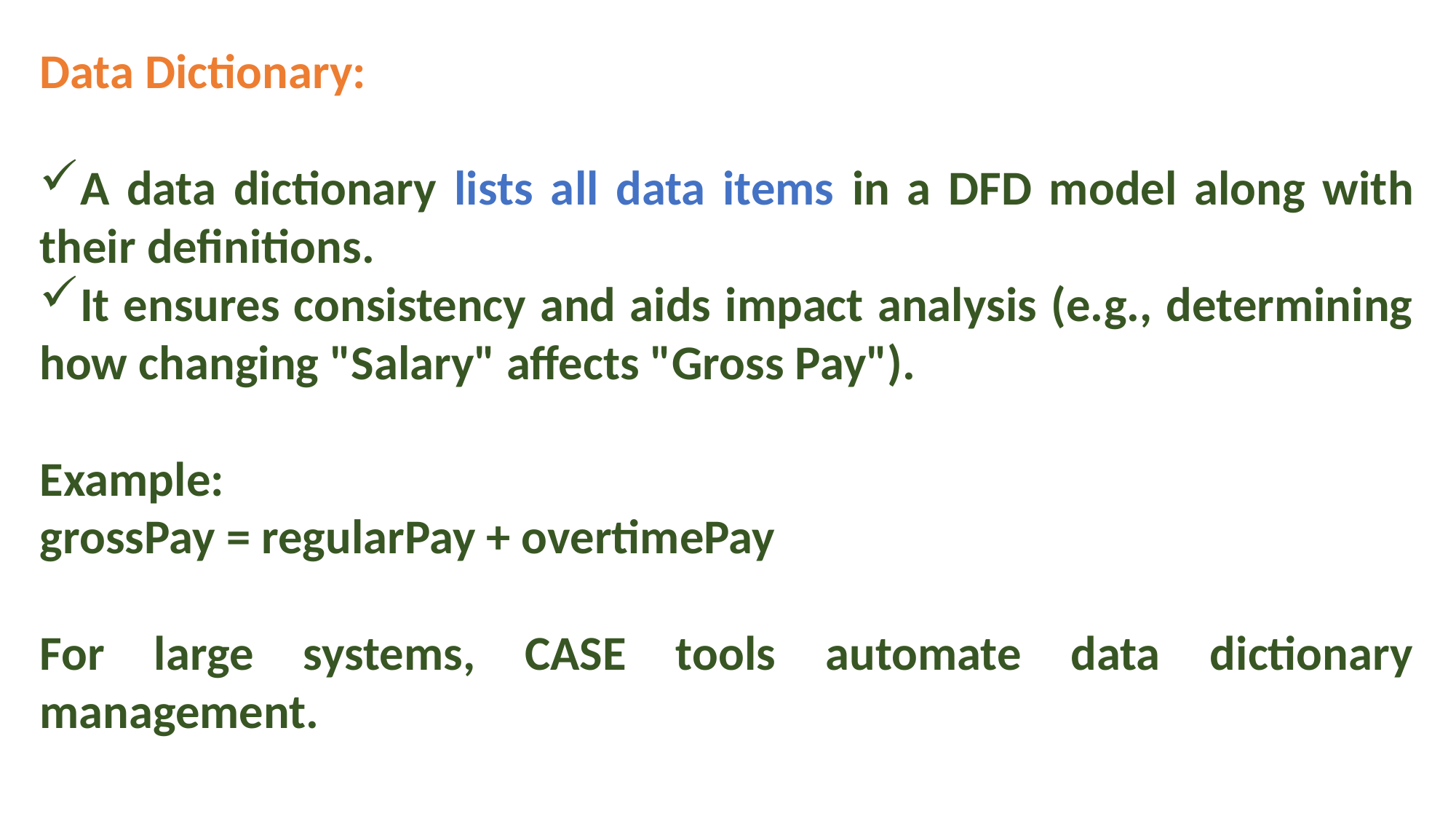

Data Dictionary:

A data dictionary lists all data items in a DFD model along with their definitions.
It ensures consistency and aids impact analysis (e.g., determining how changing "Salary" affects "Gross Pay").

Example:
grossPay = regularPay + overtimePay

For large systems, CASE tools automate data dictionary management.